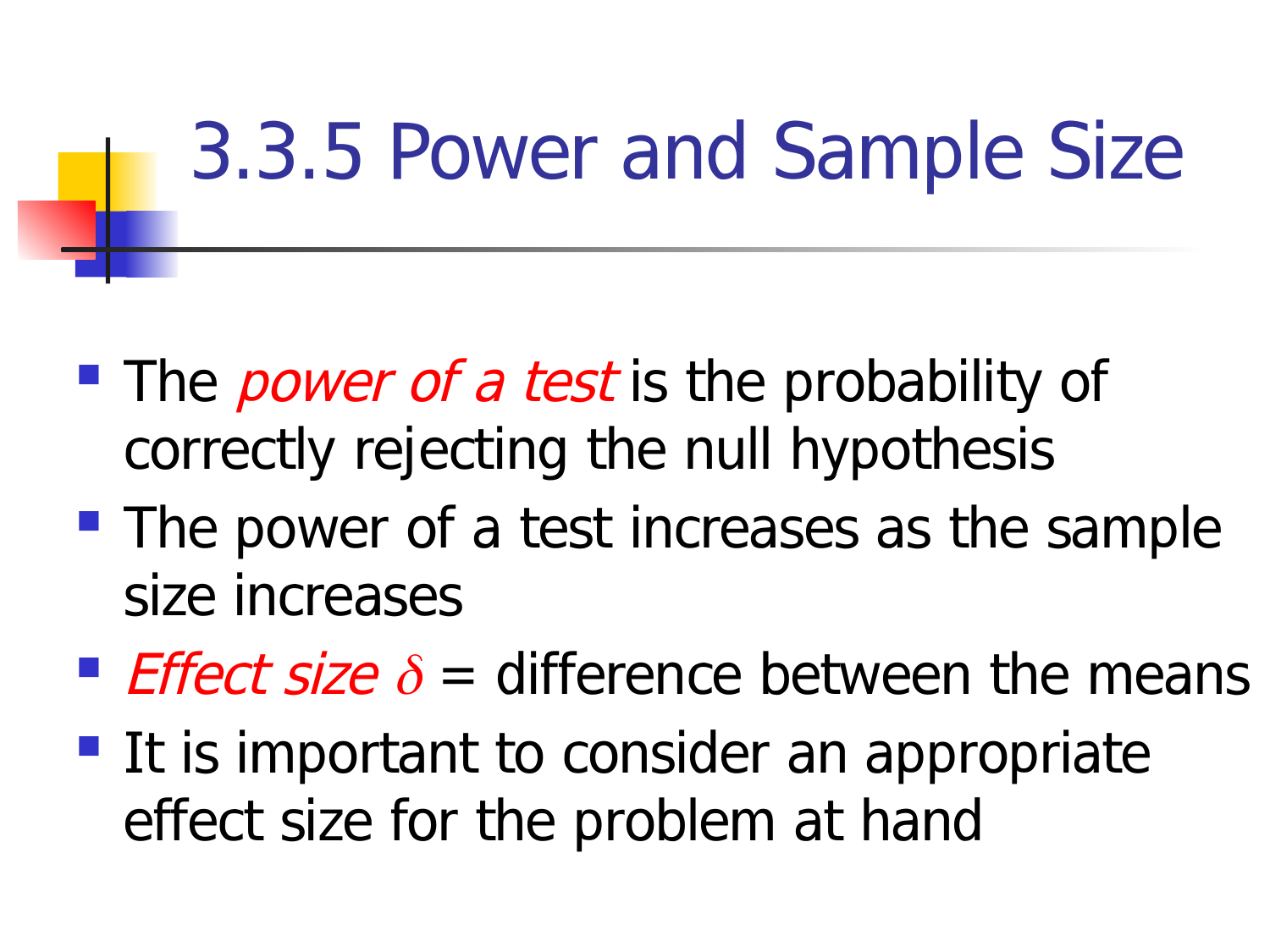

# 3.3.5 Power and Sample Size
The power of a test is the probability of correctly rejecting the null hypothesis
The power of a test increases as the sample size increases
Effect size δ = difference between the means
It is important to consider an appropriate effect size for the problem at hand